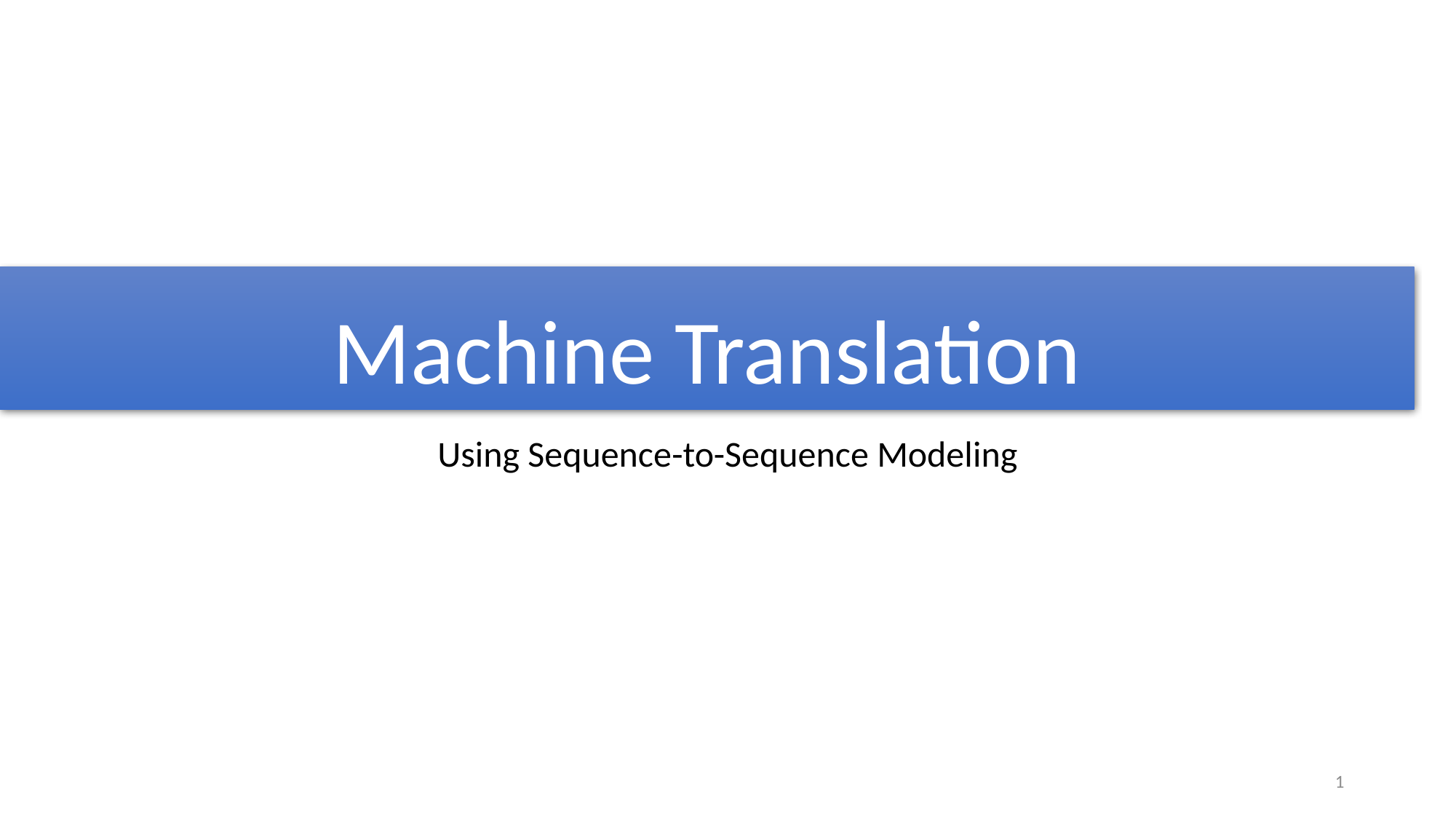

# Machine Translation
Using Sequence-to-Sequence Modeling
1